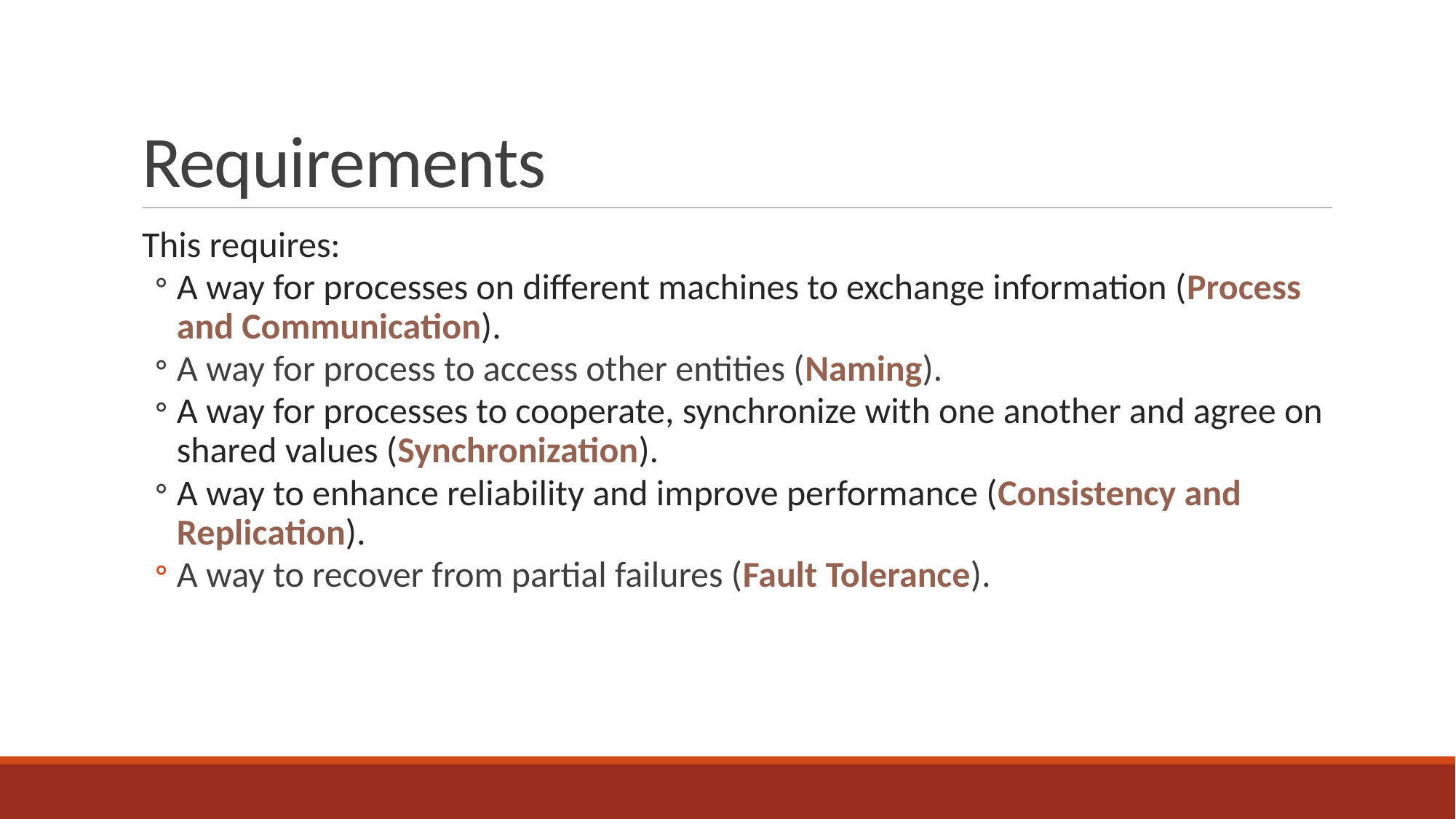

# Requirements
This requires:
A way for processes on different machines to exchange information (Process and Communication).
A way for process to access other entities (Naming).
A way for processes to cooperate, synchronize with one another and agree on shared values (Synchronization).
A way to enhance reliability and improve performance (Consistency and Replication).
A way to recover from partial failures (Fault Tolerance).